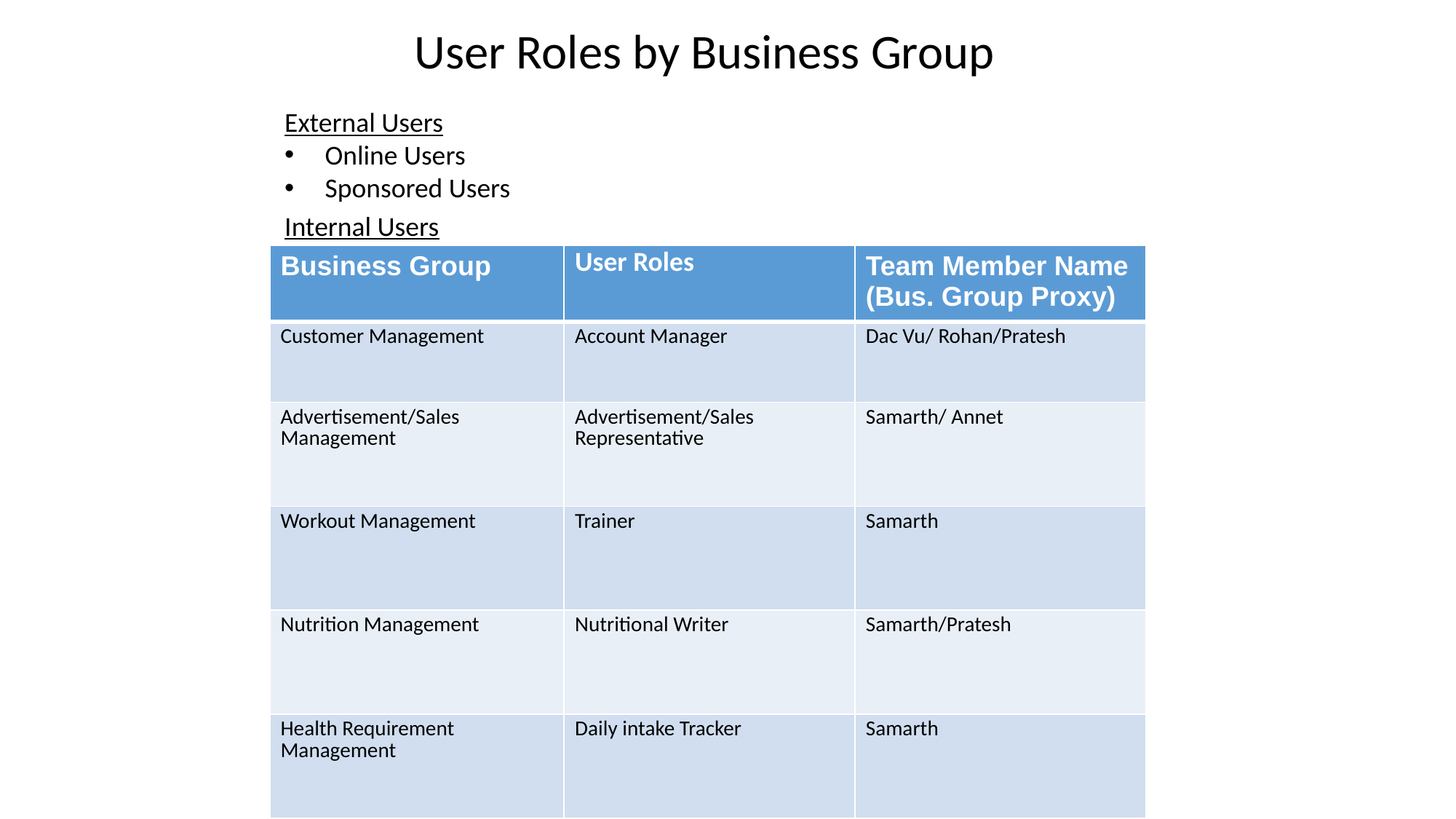

User Roles by Business Group
External Users
 Online Users
 Sponsored Users

Internal Users
| Business Group | User Roles | Team Member Name (Bus. Group Proxy) |
| --- | --- | --- |
| Customer Management | Account Manager | Dac Vu/ Rohan/Pratesh |
| Advertisement/Sales Management | Advertisement/Sales Representative | Samarth/ Annet |
| Workout Management | Trainer | Samarth |
| Nutrition Management | Nutritional Writer | Samarth/Pratesh |
| Health Requirement Management | Daily intake Tracker | Samarth |